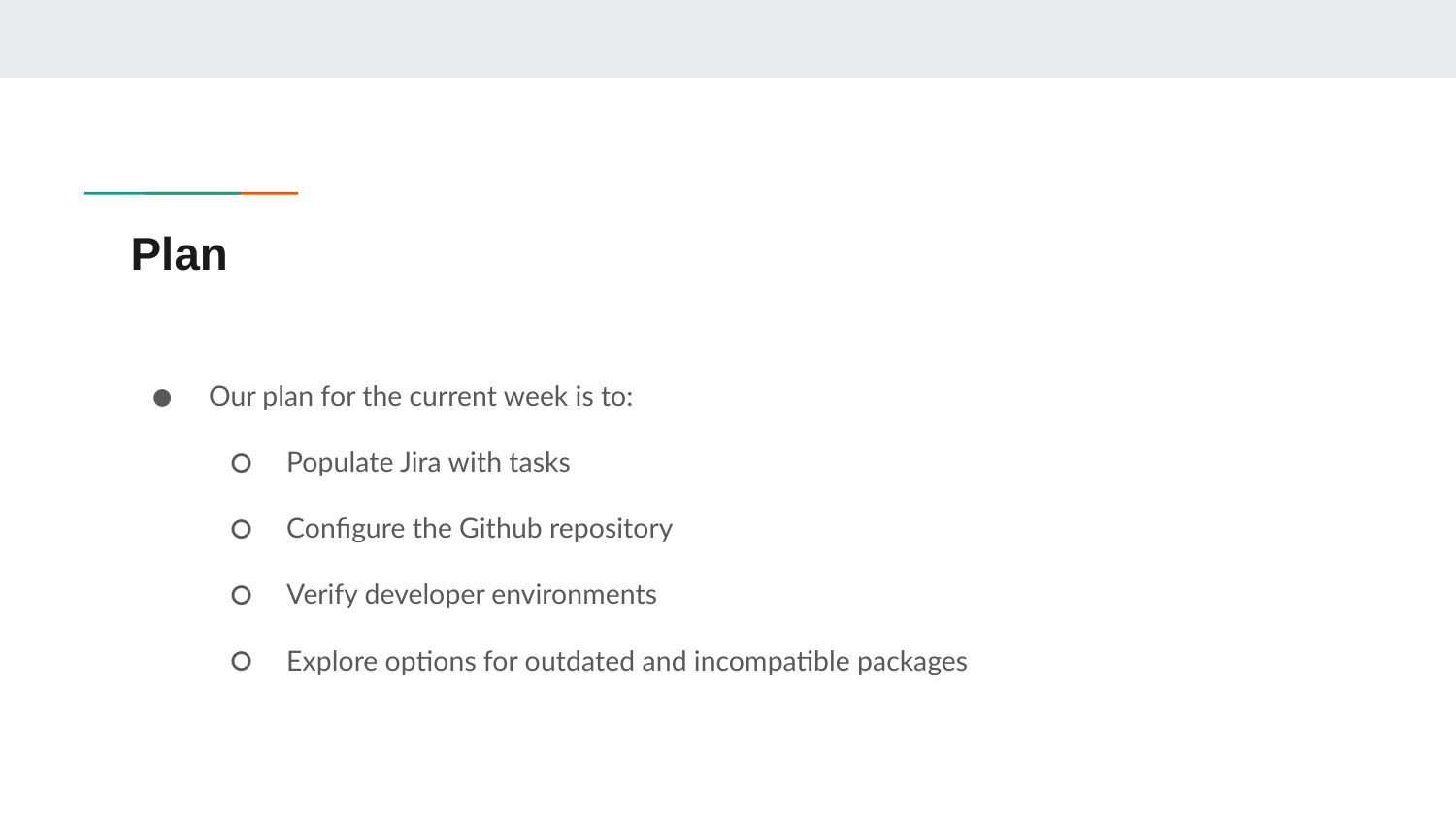

# Plan
Our plan for the current week is to:
Populate Jira with tasks
Configure the Github repository
Verify developer environments
Explore options for outdated and incompatible packages